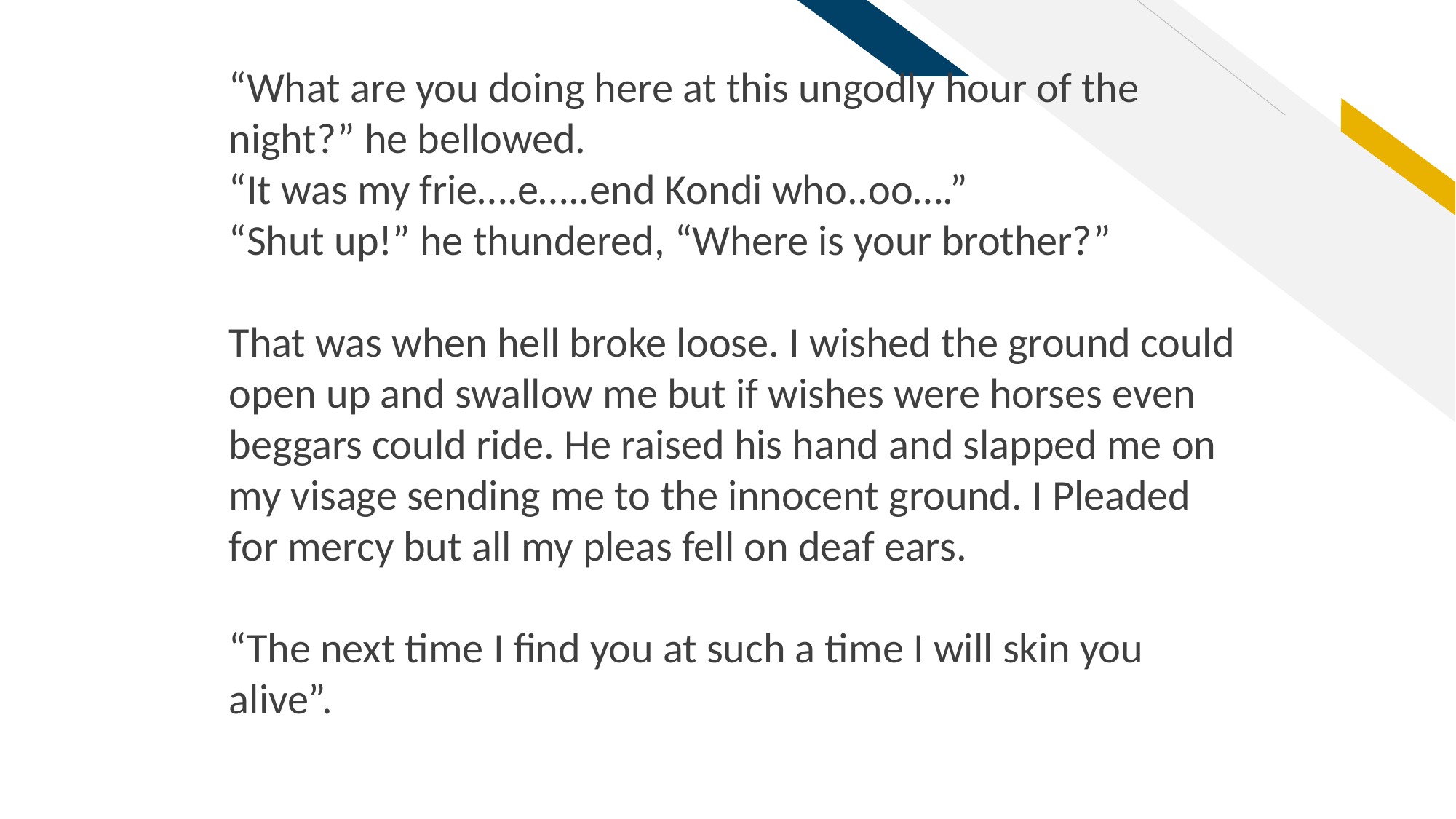

“What are you doing here at this ungodly hour of the night?” he bellowed.
“It was my frie….e…..end Kondi who..oo….”
“Shut up!” he thundered, “Where is your brother?”

That was when hell broke loose. I wished the ground could open up and swallow me but if wishes were horses even beggars could ride. He raised his hand and slapped me on my visage sending me to the innocent ground. I Pleaded for mercy but all my pleas fell on deaf ears.

“The next time I find you at such a time I will skin you alive”.